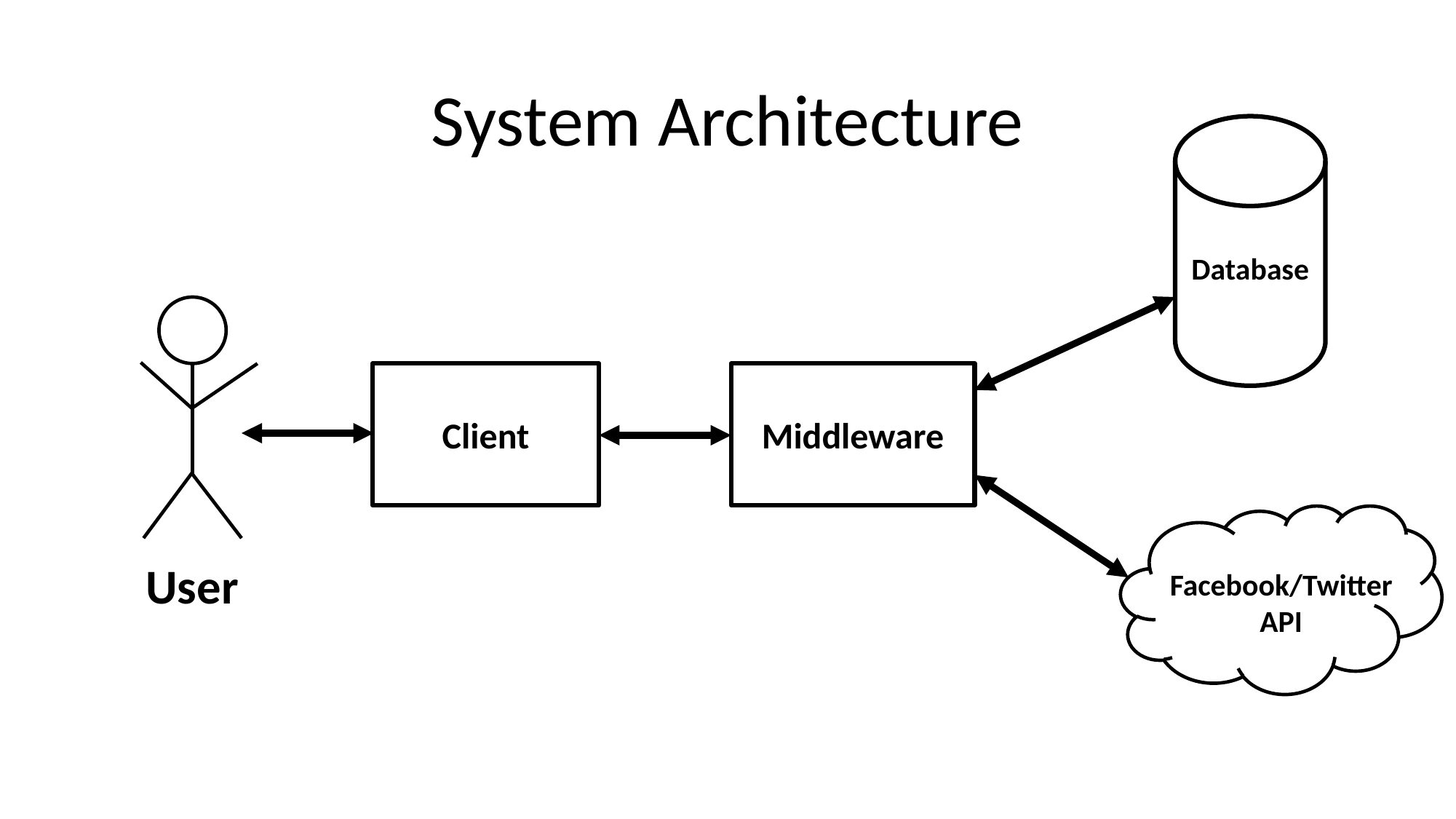

# System Architecture

Database

Client

Middleware

User
Facebook/Twitter API